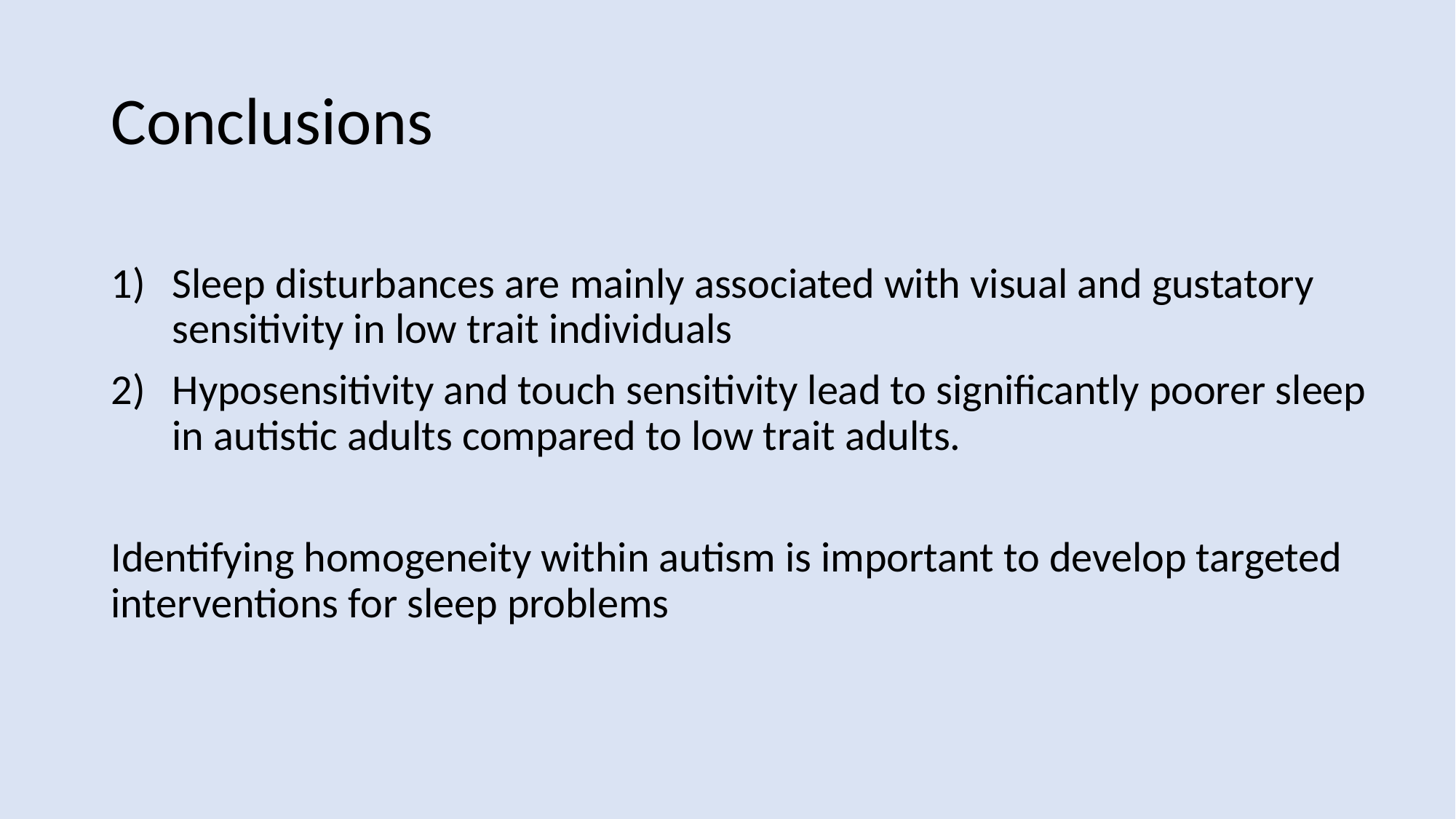

# Conclusions
Sleep disturbances are mainly associated with visual and gustatory sensitivity in low trait individuals
Hyposensitivity and touch sensitivity lead to significantly poorer sleep in autistic adults compared to low trait adults.

Identifying homogeneity within autism is important to develop targeted interventions for sleep problems